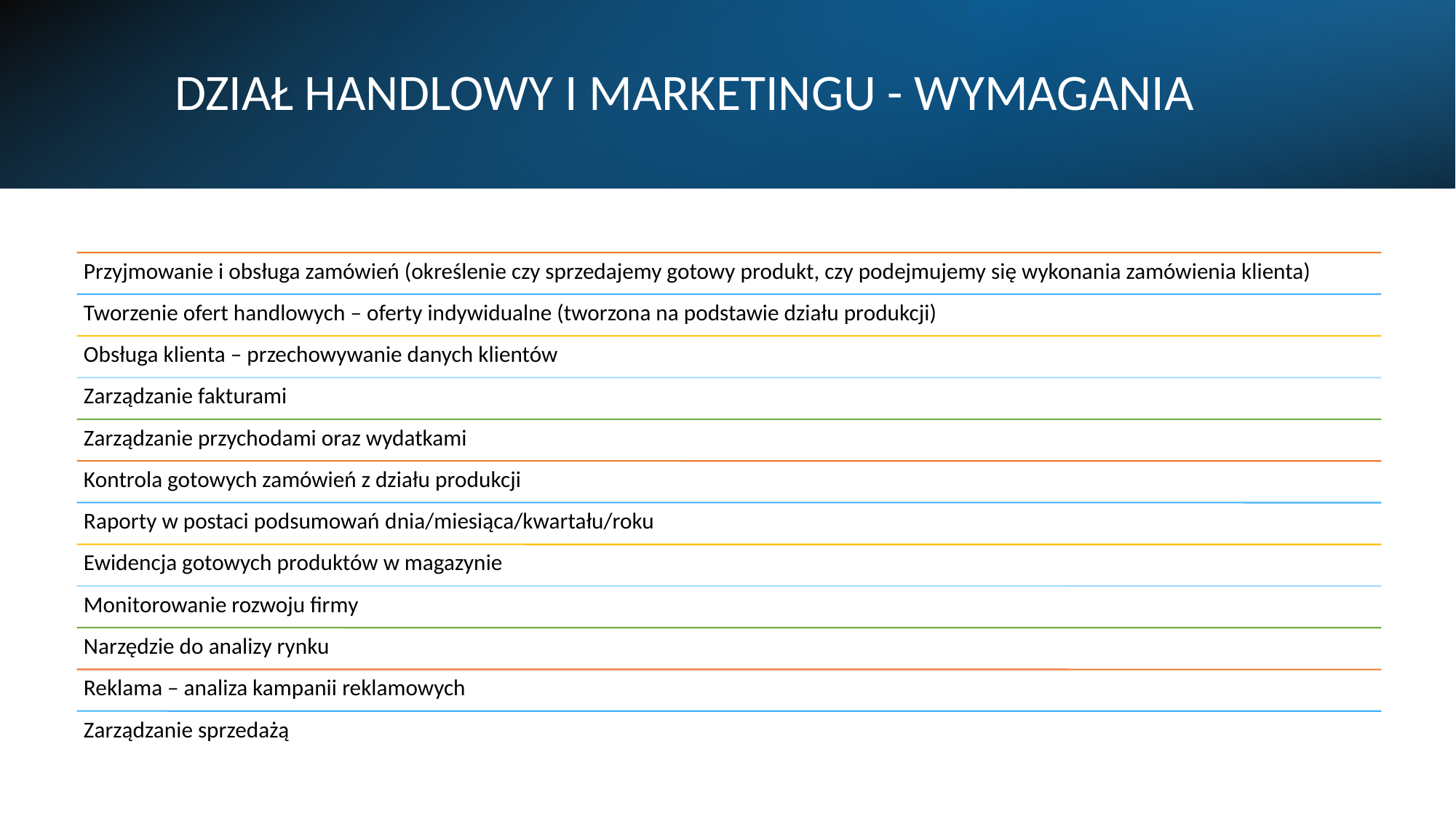

# DZIAŁ HANDLOWY I MARKETINGU - WYMAGANIA
Przyjmowanie i obsługa zamówień (określenie czy sprzedajemy gotowy produkt, czy podejmujemy się wykonania zamówienia klienta)
Tworzenie ofert handlowych – oferty indywidualne (tworzona na podstawie działu produkcji)
Obsługa klienta – przechowywanie danych klientów
Zarządzanie fakturami
Zarządzanie przychodami oraz wydatkami
Kontrola gotowych zamówień z działu produkcji
Raporty w postaci podsumowań dnia/miesiąca/kwartału/roku
Ewidencja gotowych produktów w magazynie
Monitorowanie rozwoju firmy
Narzędzie do analizy rynku
Reklama – analiza kampanii reklamowych
Zarządzanie sprzedażą
23